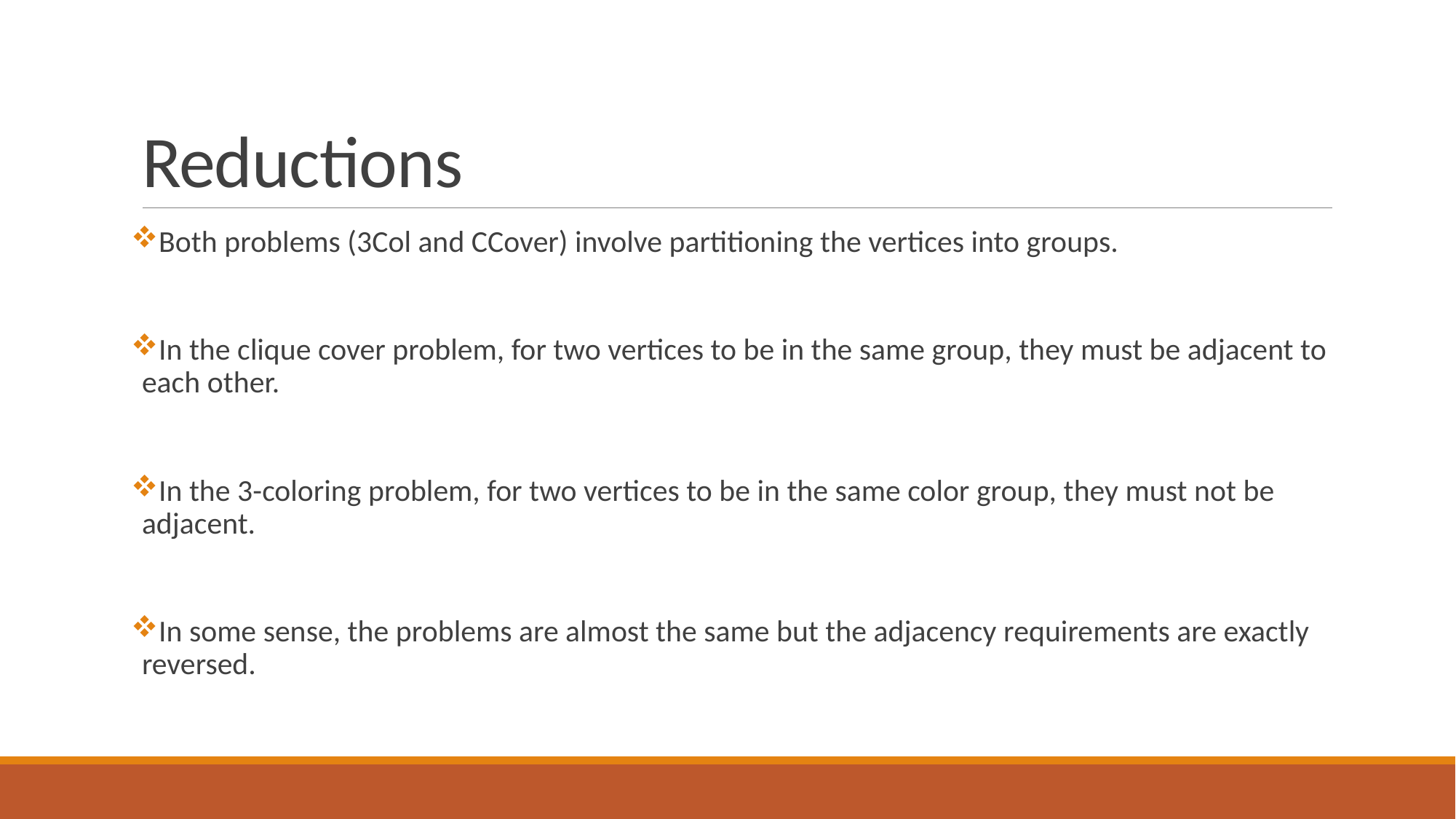

# Reductions
Both problems (3Col and CCover) involve partitioning the vertices into groups.

In the clique cover problem, for two vertices to be in the same group, they must be adjacent to each other.

In the 3-coloring problem, for two vertices to be in the same color group, they must not be adjacent.

In some sense, the problems are almost the same but the adjacency requirements are exactly reversed.